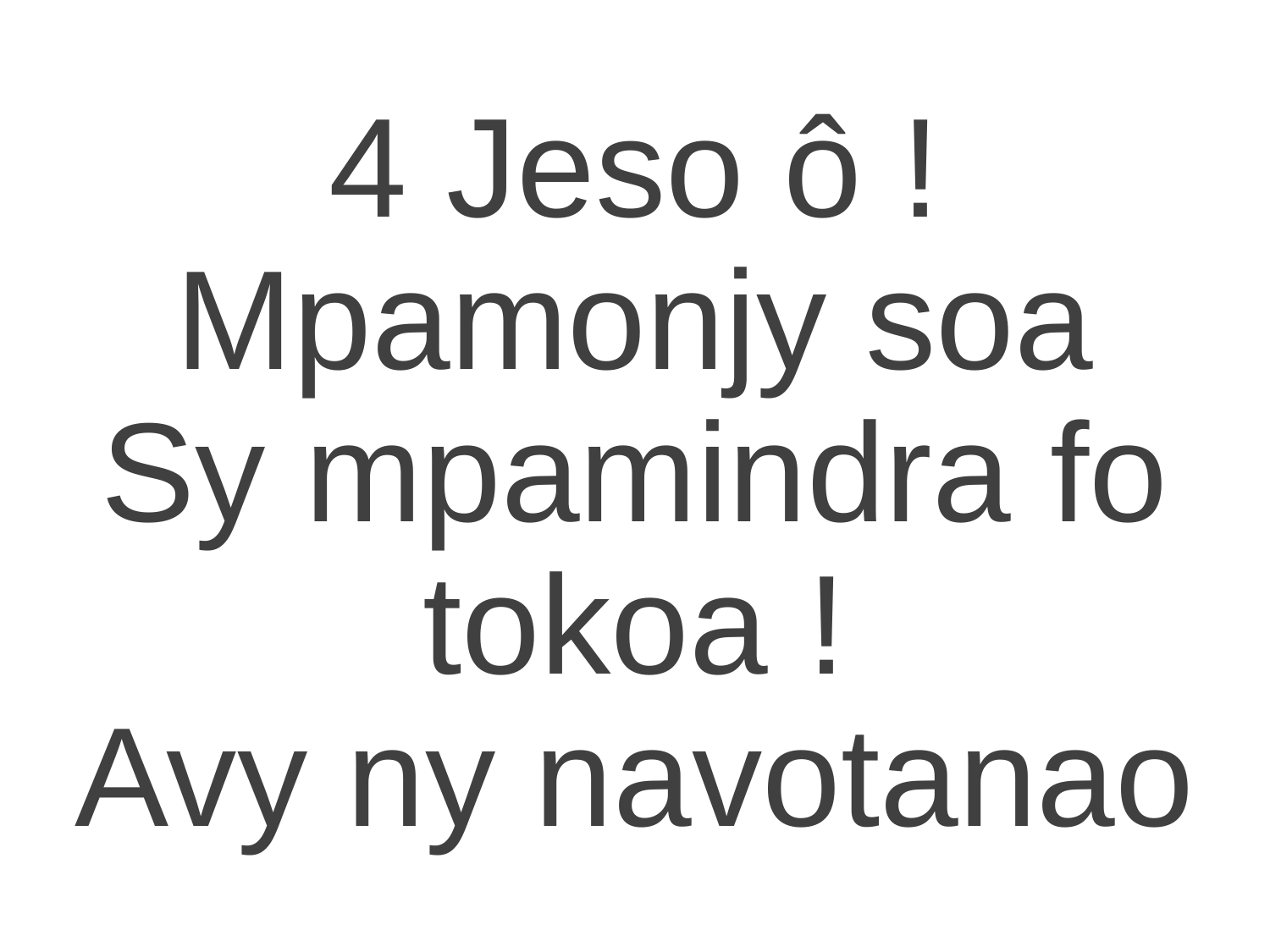

4 Jeso ô ! Mpamonjy soa
Sy mpamindra fo tokoa !
Avy ny navotanao